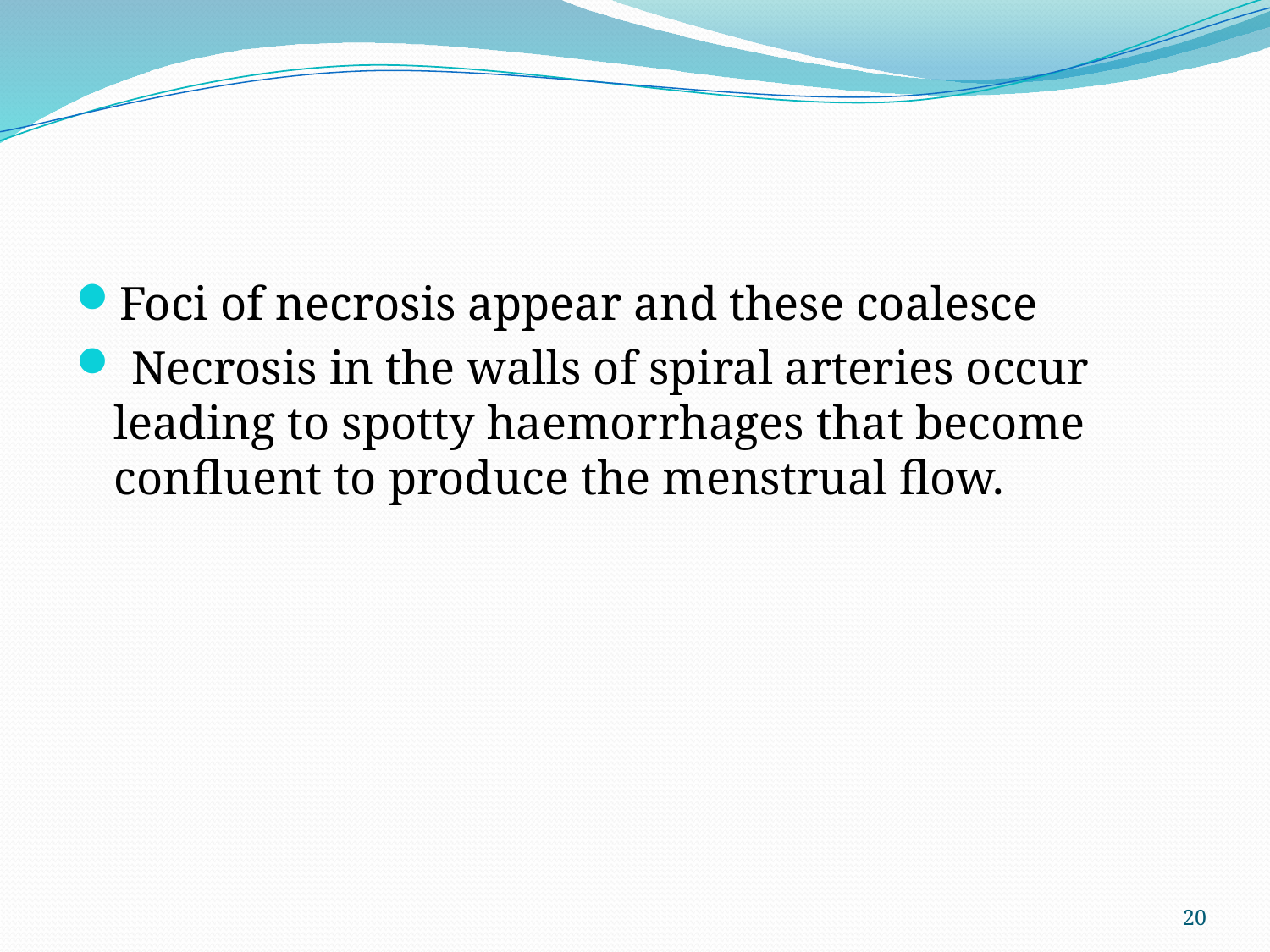

#
Foci of necrosis appear and these coalesce
 Necrosis in the walls of spiral arteries occur leading to spotty haemorrhages that become confluent to produce the menstrual flow.
20